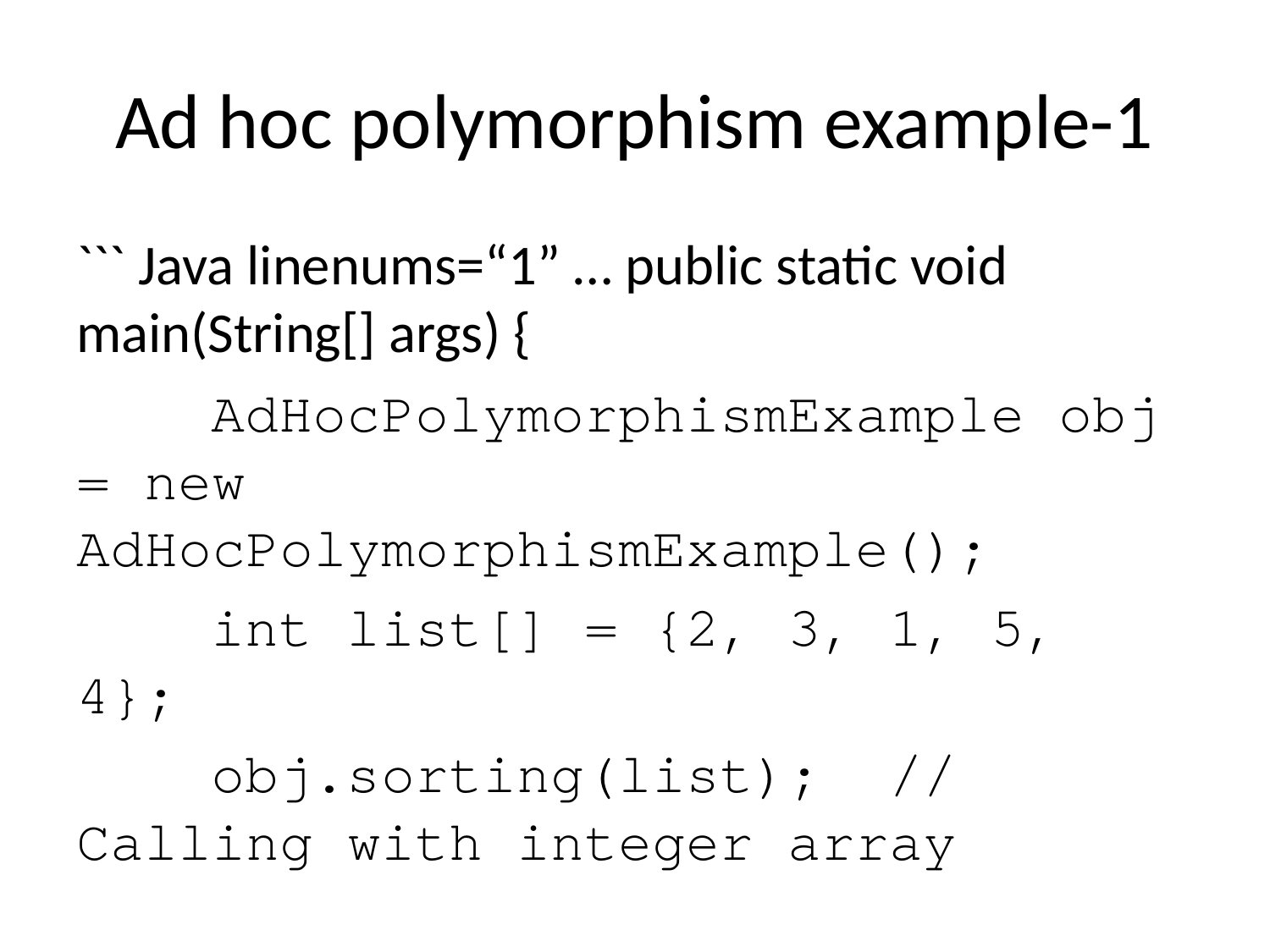

# Ad hoc polymorphism example-1
``` Java linenums=“1” … public static void main(String[] args) {
    AdHocPolymorphismExample obj = new AdHocPolymorphismExample();
    int list[] = {2, 3, 1, 5, 4};
    obj.sorting(list);  // Calling with integer array

    String[] names = {"rama", "raja", "shyam", "seeta"};
    obj.sorting(names); // Calling with String array
}
}

---

## Pure polymorphism

- The pure polymorphism is a technique used to define the same method with the same arguments but different implementations.
- In a java programming language, pure polymorphism carried out with
  - a method overriding concept.

---

## Pure polymorphism

- In pure polymorphism, the method binding happens at run time.
  - Pure polymorphism is also known as run-time polymorphism.
  - Every function call binding with the respective overridden method based on the object reference.

- When a child class has a definition for a member function of the parent class,
  - the parent class function is said to be overridden.

---

## Pure polymorphism

- The pure polymorphism implemented in the inheritance concept only.

---

## Pure polymorphism example-1

``` Java linenums="1"
class ParentClass{

    int num = 10;

    void showData() {
        System.out.println("Inside ParentClass showData() method");
        System.out.println("num = " + num);
    }

}